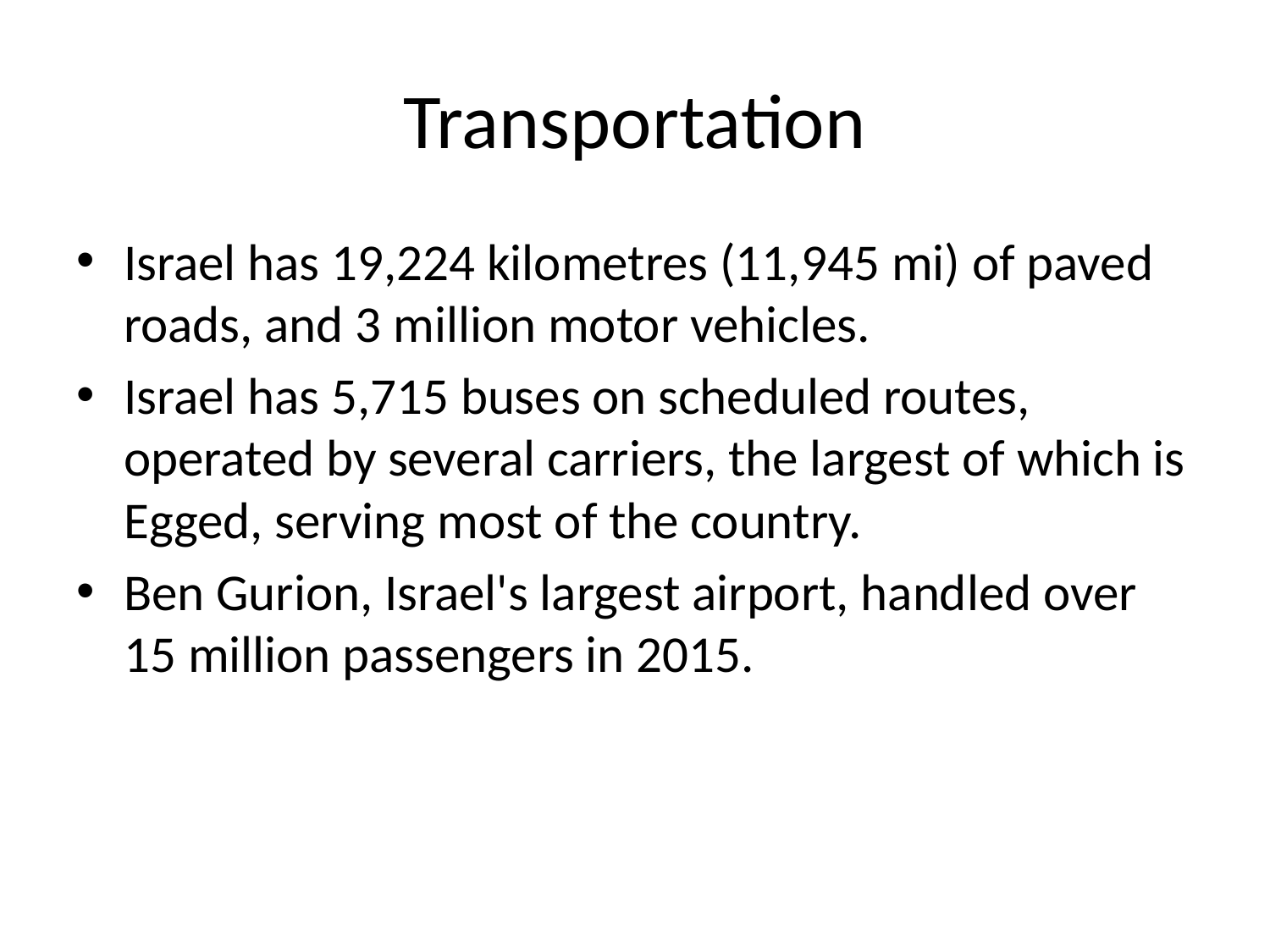

# Transportation
Israel has 19,224 kilometres (11,945 mi) of paved roads, and 3 million motor vehicles.
Israel has 5,715 buses on scheduled routes, operated by several carriers, the largest of which is Egged, serving most of the country.
Ben Gurion, Israel's largest airport, handled over 15 million passengers in 2015.